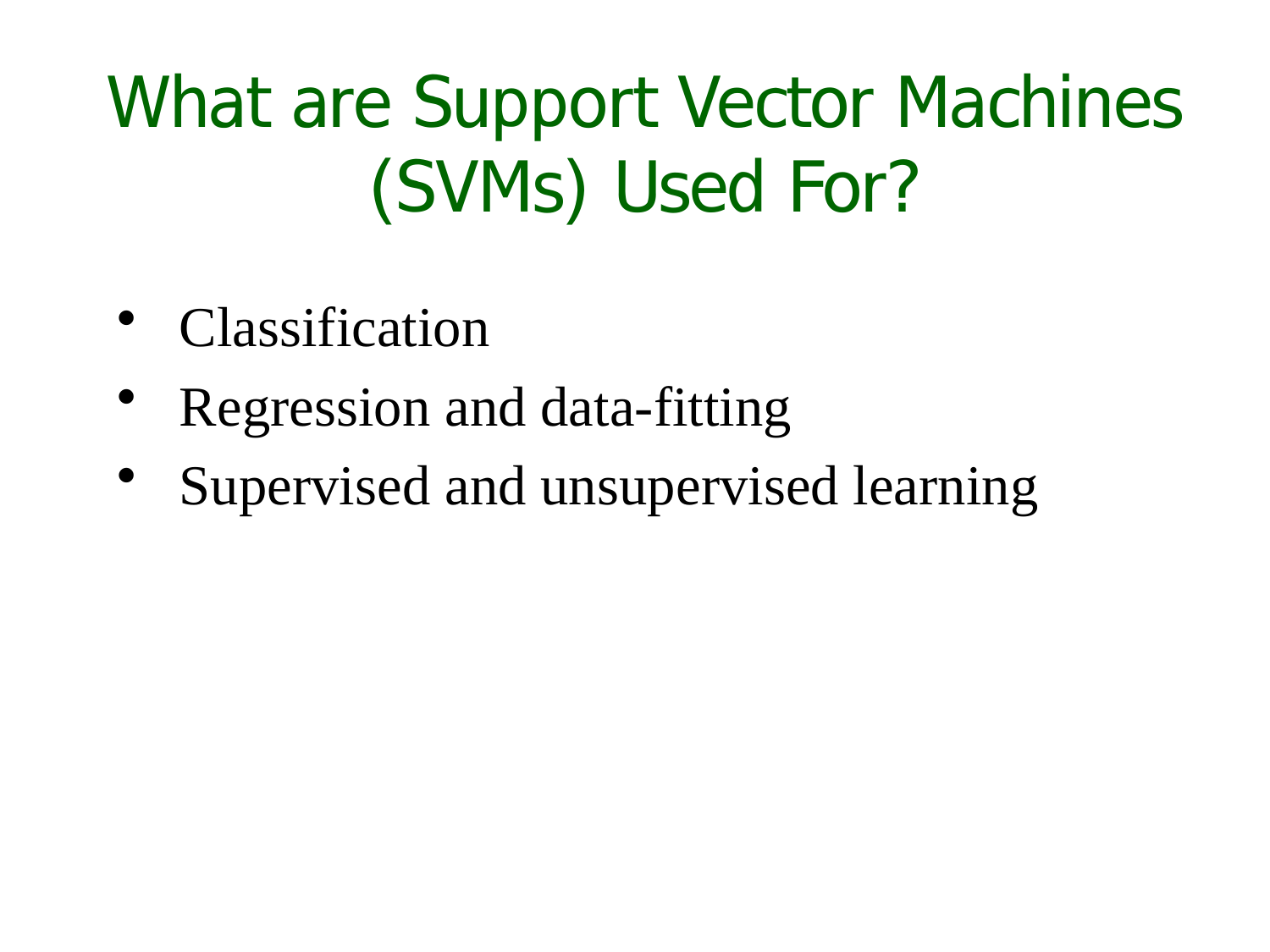

# What are Support Vector Machines (SVMs) Used For?
 Classification
 Regression and data-fitting
 Supervised and unsupervised learning